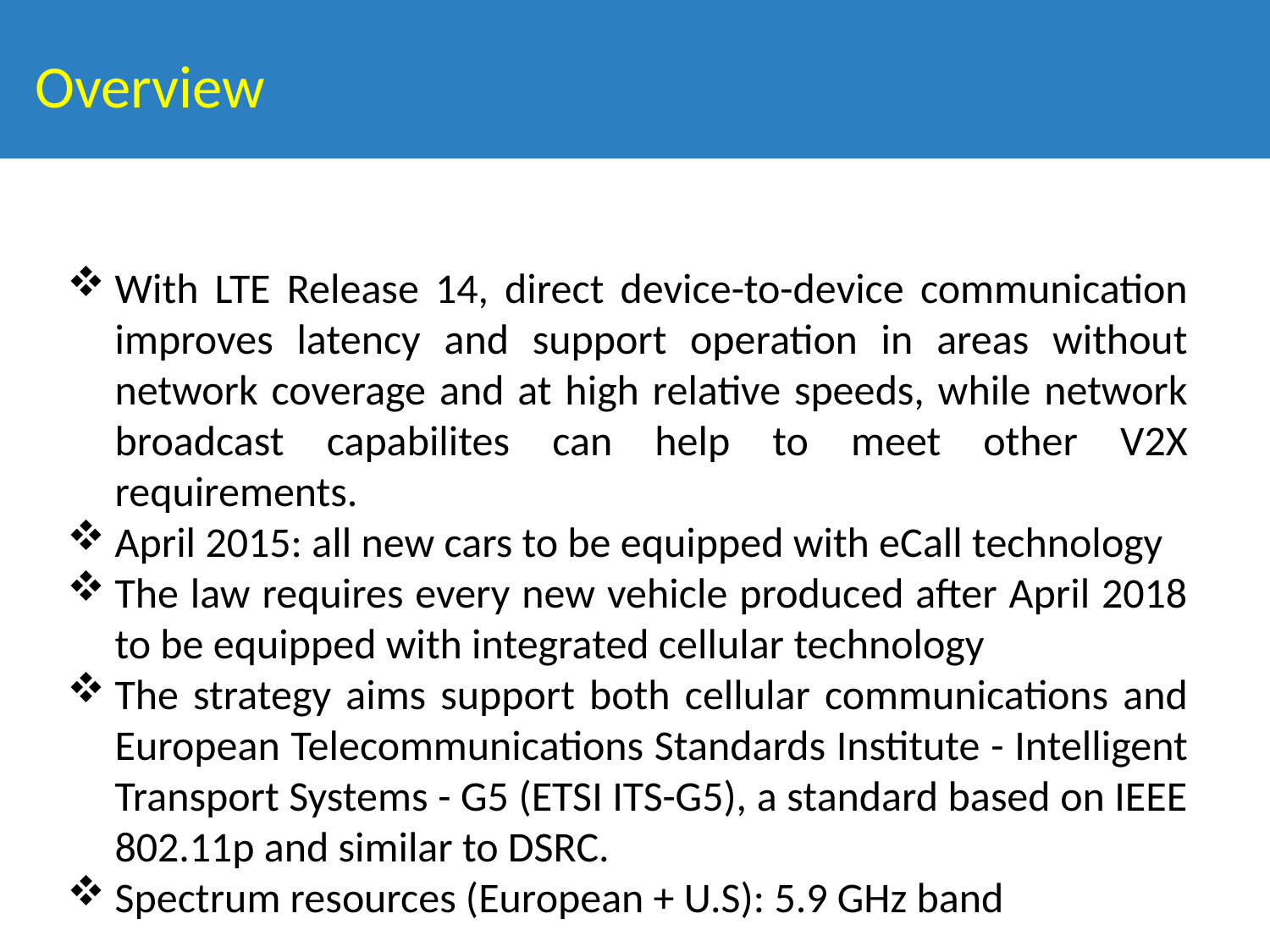

# Overview
With LTE Release 14, direct device-to-device communication improves latency and support operation in areas without network coverage and at high relative speeds, while network broadcast capabilites can help to meet other V2X requirements.
April 2015: all new cars to be equipped with eCall technology
The law requires every new vehicle produced after April 2018 to be equipped with integrated cellular technology
The strategy aims support both cellular communications and European Telecommunications Standards Institute - Intelligent Transport Systems - G5 (ETSI ITS-G5), a standard based on IEEE 802.11p and similar to DSRC.
Spectrum resources (European + U.S): 5.9 GHz band